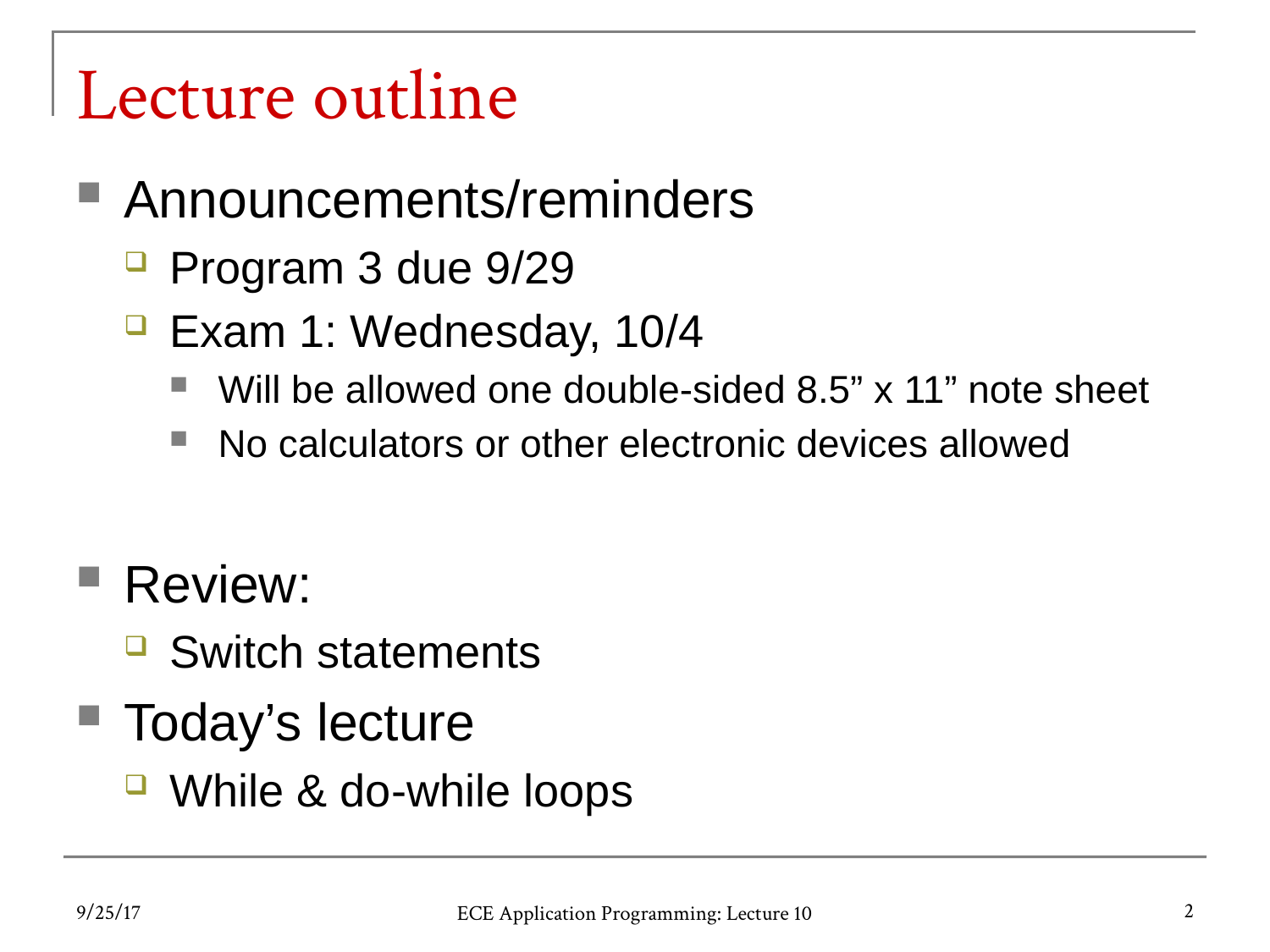

# Lecture outline
Announcements/reminders
Program 3 due 9/29
Exam 1: Wednesday, 10/4
Will be allowed one double-sided 8.5” x 11” note sheet
No calculators or other electronic devices allowed

Review:
Switch statements
Today’s lecture
While & do-while loops
9/25/17
2
ECE Application Programming: Lecture 10